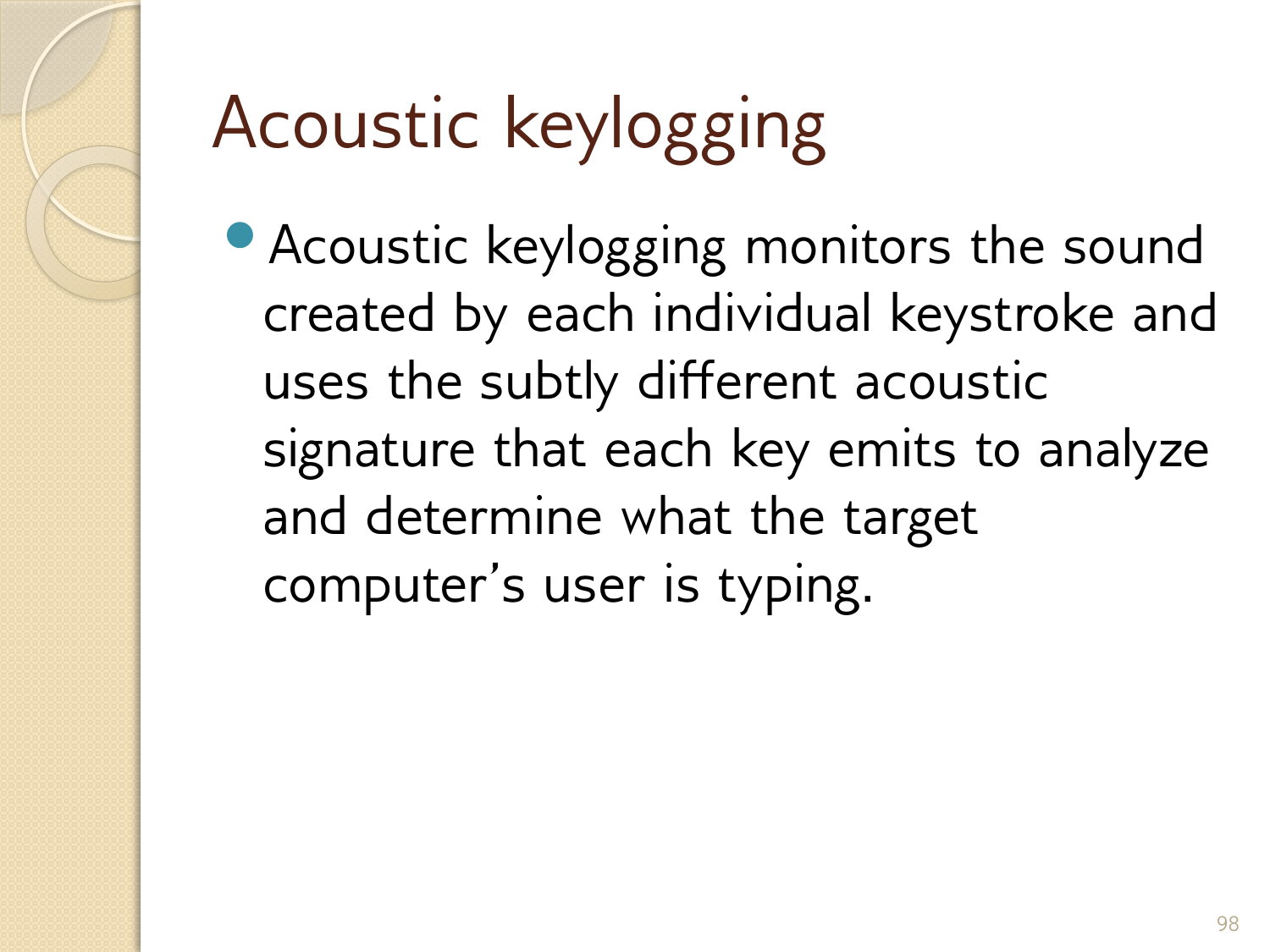

# Acoustic keylogging
Acoustic keylogging monitors the sound created by each individual keystroke and uses the subtly different acoustic signature that each key emits to analyze and determine what the target computer’s user is typing.
98